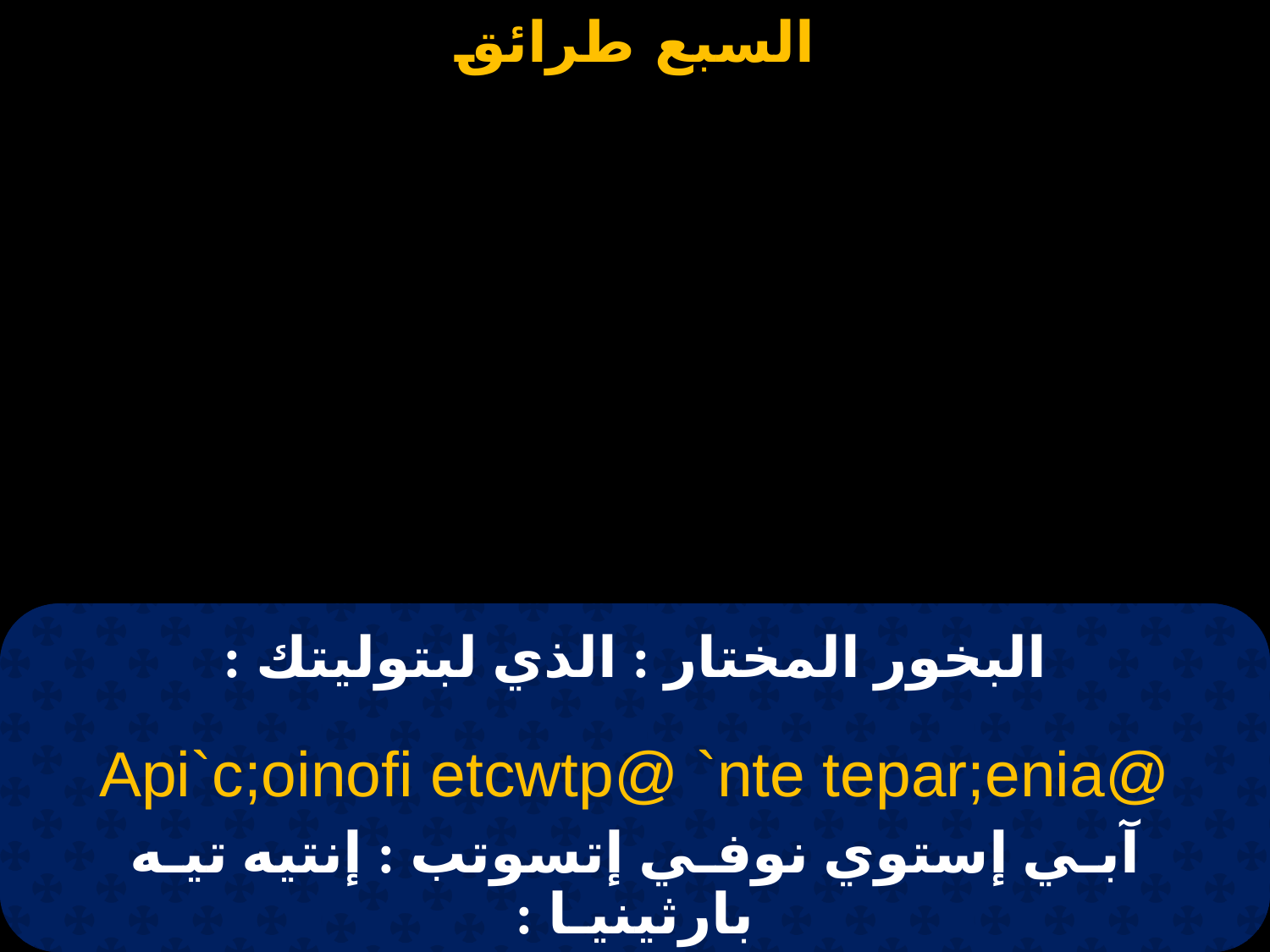

# البخور المختار : الذي لبتوليتك :
Api`c;oinofi etcwtp@ `nte tepar;enia@
آبـي إستوي نوفـي إتسوتب : إنتيه تيـه بارثينيـا :